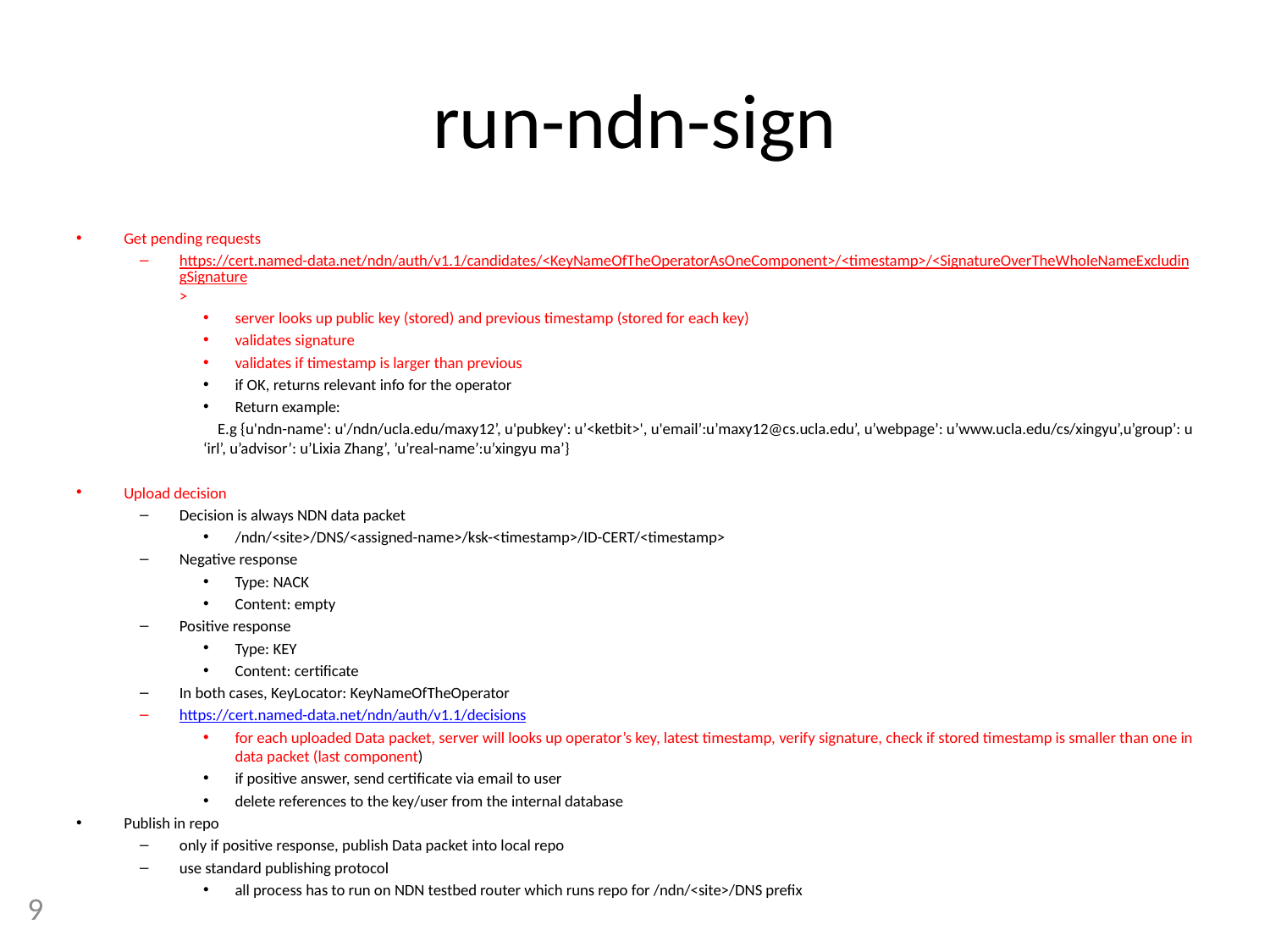

# run-ndn-sign
Get pending requests
https://cert.named-data.net/ndn/auth/v1.1/candidates/<KeyNameOfTheOperatorAsOneComponent>/<timestamp>/<SignatureOverTheWholeNameExcludingSignature>
server looks up public key (stored) and previous timestamp (stored for each key)
validates signature
validates if timestamp is larger than previous
if OK, returns relevant info for the operator
Return example:
    E.g {u'ndn-name': u'/ndn/ucla.edu/maxy12’, u'pubkey': u’<ketbit>', u'email’:u’maxy12@cs.ucla.edu’, u’webpage’: u’www.ucla.edu/cs/xingyu’,u’group’: u ‘irl’, u’advisor’: u’Lixia Zhang’, ’u’real-name’:u’xingyu ma’}

Upload decision
Decision is always NDN data packet
/ndn/<site>/DNS/<assigned-name>/ksk-<timestamp>/ID-CERT/<timestamp>
Negative response
Type: NACK
Content: empty
Positive response
Type: KEY
Content: certificate
In both cases, KeyLocator: KeyNameOfTheOperator
https://cert.named-data.net/ndn/auth/v1.1/decisions
for each uploaded Data packet, server will looks up operator’s key, latest timestamp, verify signature, check if stored timestamp is smaller than one in data packet (last component)
if positive answer, send certificate via email to user
delete references to the key/user from the internal database
Publish in repo
only if positive response, publish Data packet into local repo
use standard publishing protocol
all process has to run on NDN testbed router which runs repo for /ndn/<site>/DNS prefix

9